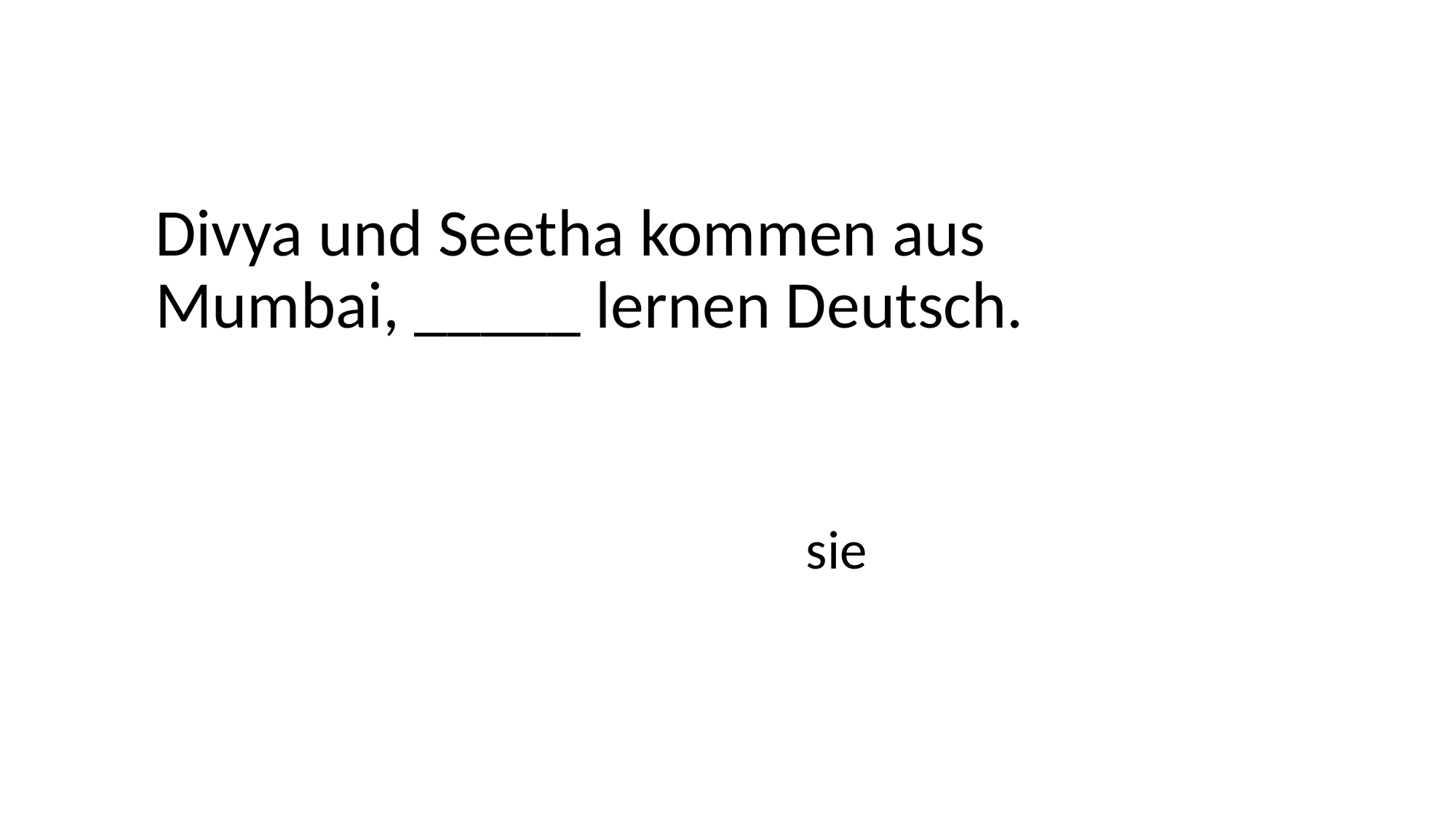

# Divya und Seetha kommen aus Mumbai, _____ lernen Deutsch.
sie